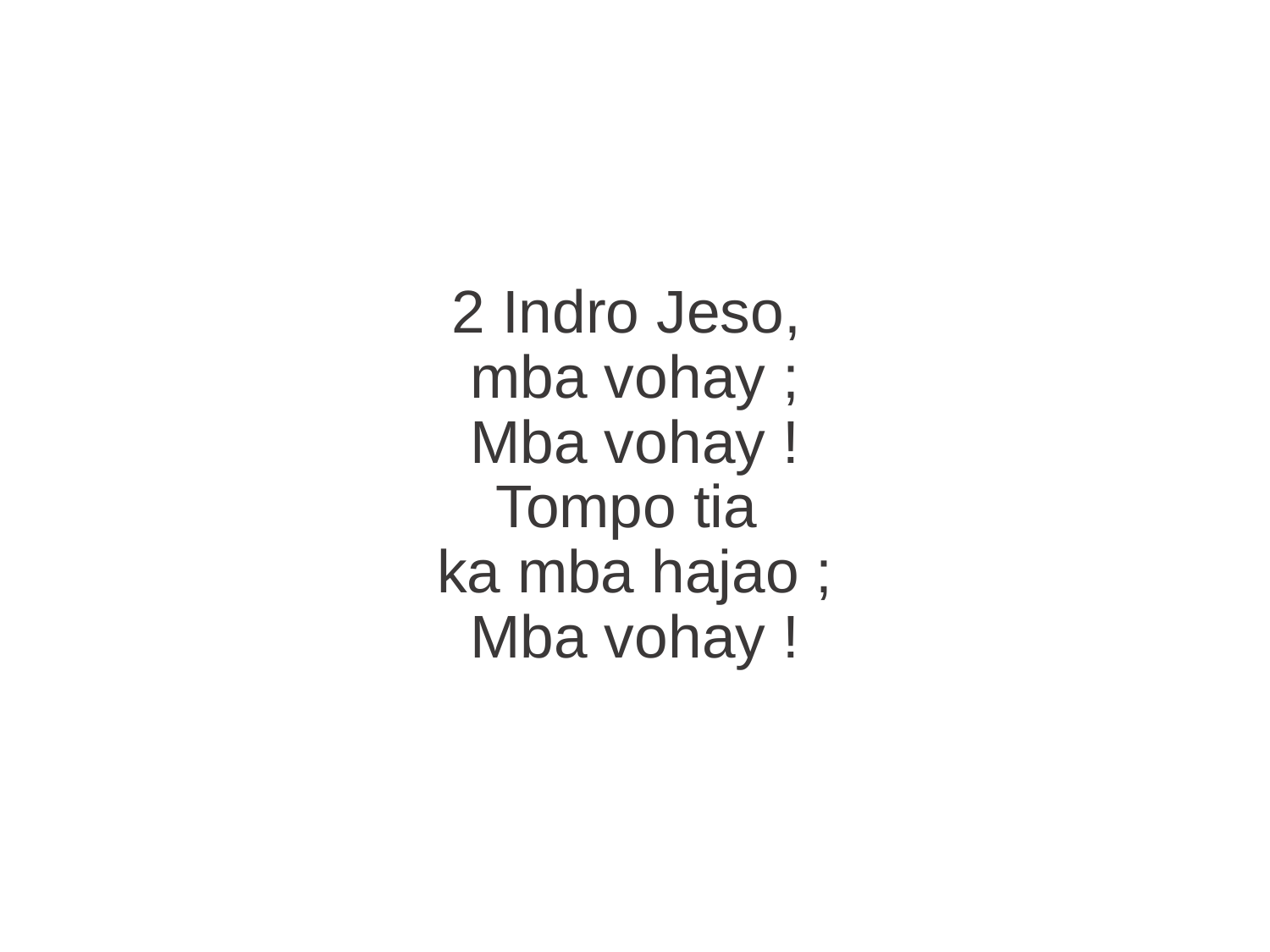

2 Indro Jeso,
mba vohay ;
Mba vohay !
Tompo tia
ka mba hajao ;
Mba vohay !